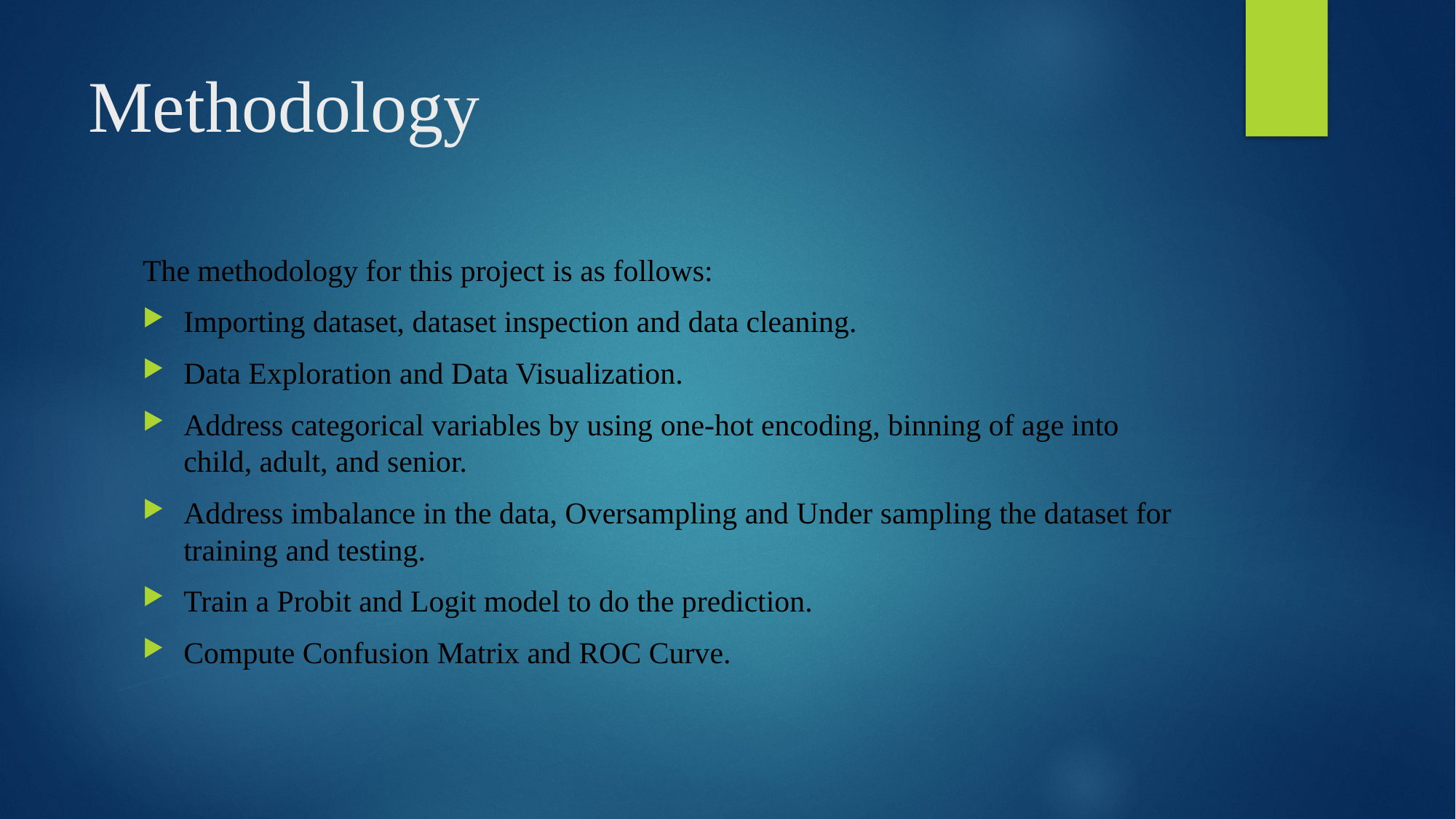

# Methodology
The methodology for this project is as follows:
Importing dataset, dataset inspection and data cleaning.
Data Exploration and Data Visualization.
Address categorical variables by using one-hot encoding, binning of age into child, adult, and senior.
Address imbalance in the data, Oversampling and Under sampling the dataset for training and testing.
Train a Probit and Logit model to do the prediction.
Compute Confusion Matrix and ROC Curve.